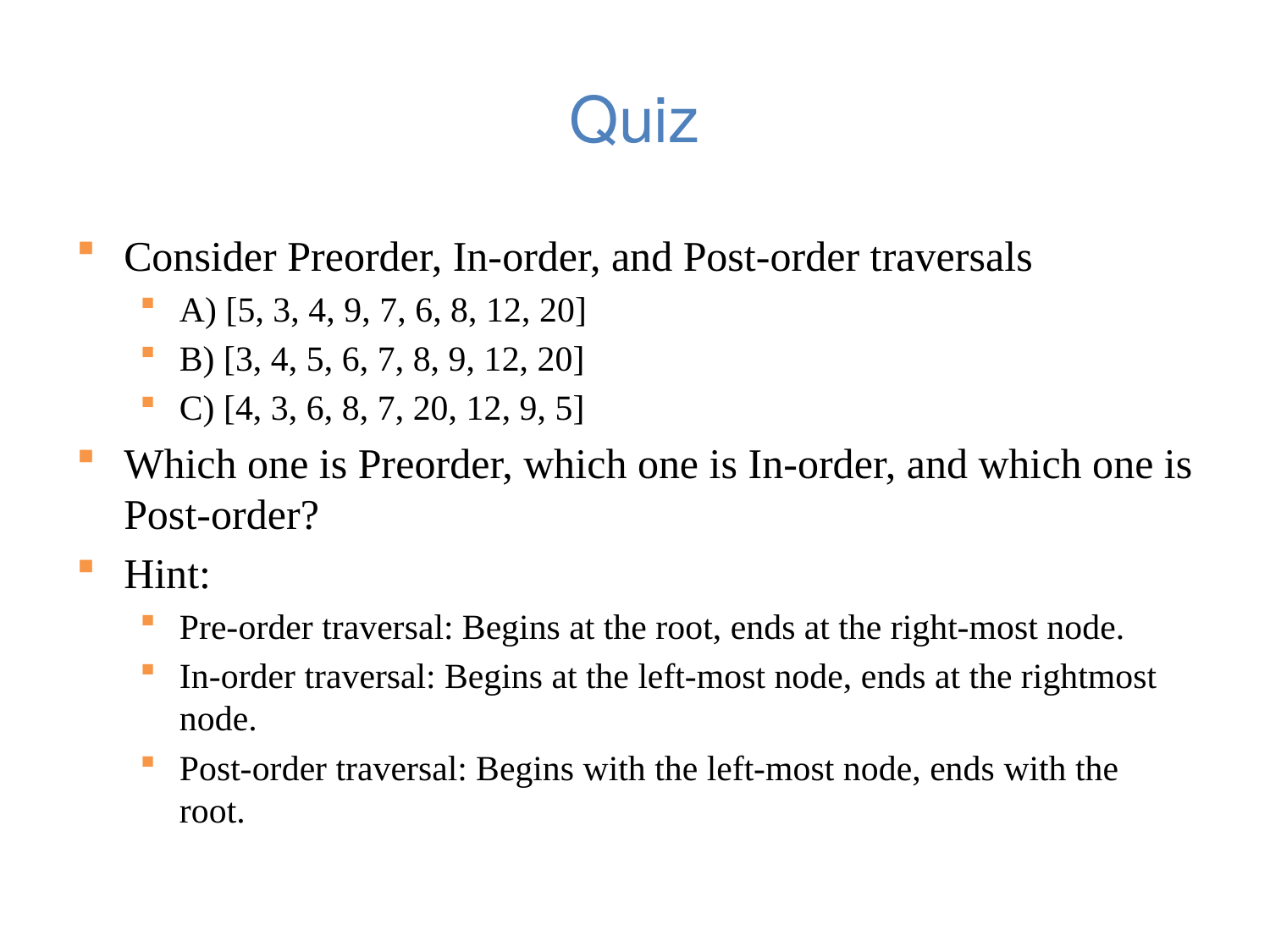

# Quiz
Consider Preorder, In-order, and Post-order traversals
A) [5, 3, 4, 9, 7, 6, 8, 12, 20]
B) [3, 4, 5, 6, 7, 8, 9, 12, 20]
C) [4, 3, 6, 8, 7, 20, 12, 9, 5]
Which one is Preorder, which one is In-order, and which one is Post-order?
Hint:
Pre-order traversal: Begins at the root, ends at the right-most node.
In-order traversal: Begins at the left-most node, ends at the rightmost node.
Post-order traversal: Begins with the left-most node, ends with the root.